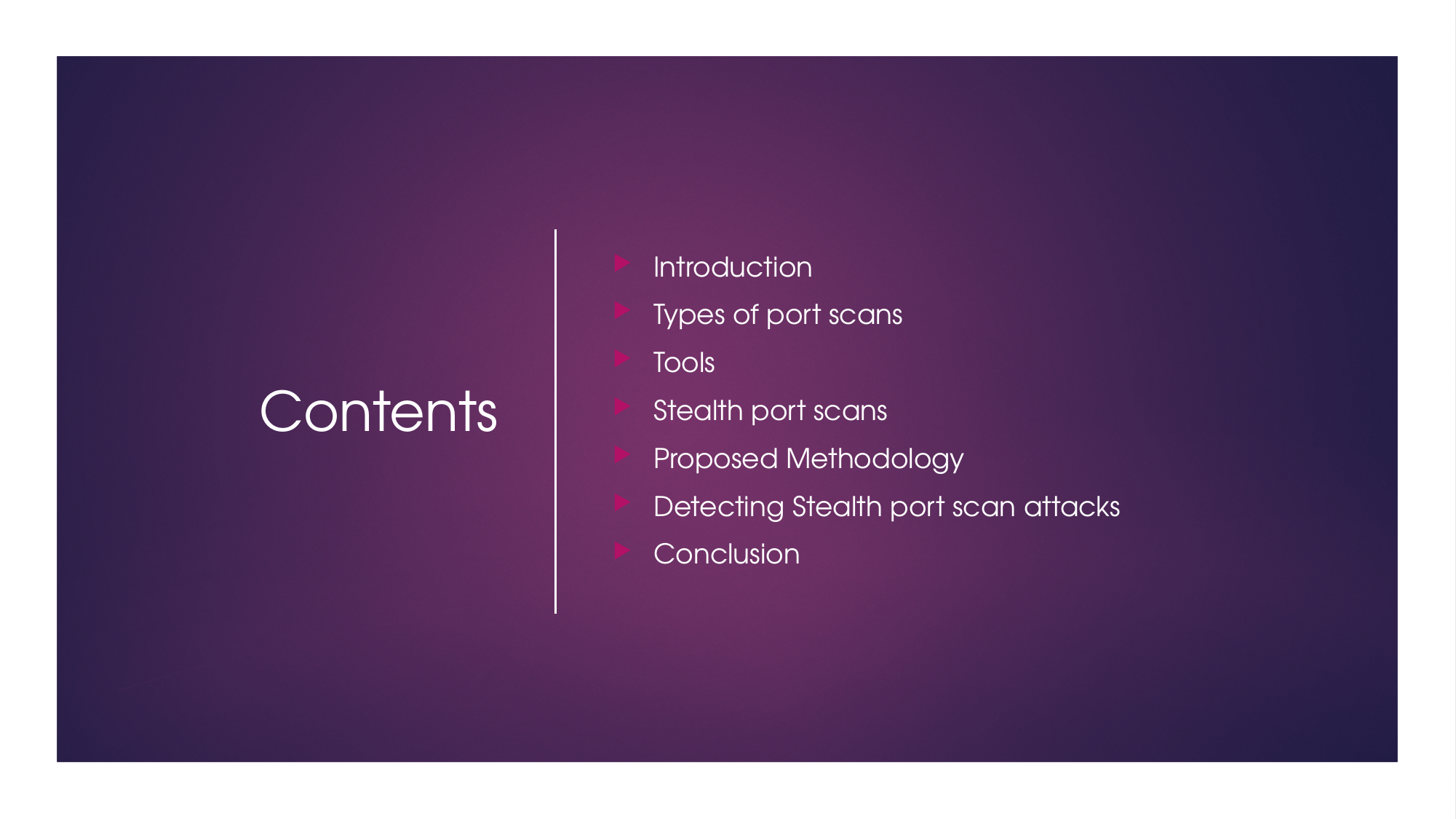

# Contents
Introduction
Types of port scans
Tools
Stealth port scans
Proposed Methodology
Detecting Stealth port scan attacks
Conclusion